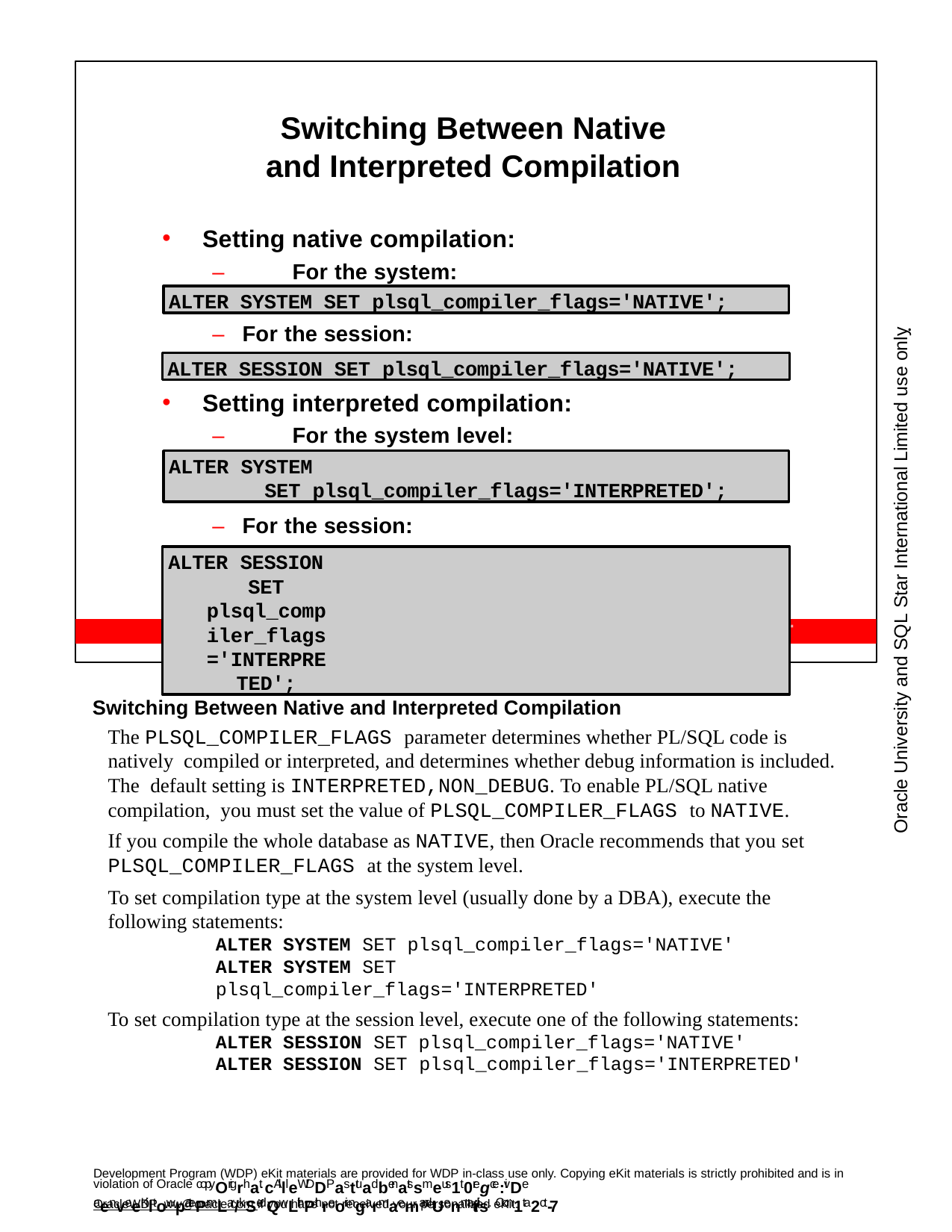

Switching Between Native  and Interpreted Compilation

Setting native compilation:
–	For the system:
ALTER SYSTEM SET plsql_compiler_flags='NATIVE';
–	For the session:
Oracle University and SQL Star International Limited use onlyฺ
ALTER SESSION SET plsql_compiler_flags='NATIVE';
Setting interpreted compilation:
–	For the system level:
ALTER SYSTEM
SET plsql_compiler_flags='INTERPRETED';
–	For the session:
ALTER SESSION
SET plsql_compiler_flags='INTERPRETED';
Copyright © 2006, Oracle. All rights reserved.
Switching Between Native and Interpreted Compilation
The PLSQL_COMPILER_FLAGS parameter determines whether PL/SQL code is natively  compiled or interpreted, and determines whether debug information is included. The  default setting is INTERPRETED,NON_DEBUG. To enable PL/SQL native compilation,  you must set the value of PLSQL_COMPILER_FLAGS to NATIVE.
If you compile the whole database as NATIVE, then Oracle recommends that you set
PLSQL_COMPILER_FLAGS at the system level.
To set compilation type at the system level (usually done by a DBA), execute the  following statements:
ALTER SYSTEM SET plsql_compiler_flags='NATIVE'
ALTER SYSTEM SET plsql_compiler_flags='INTERPRETED'
To set compilation type at the session level, execute one of the following statements:  ALTER SESSION SET plsql_compiler_flags='NATIVE'  ALTER SESSION SET plsql_compiler_flags='INTERPRETED'
Development Program (WDP) eKit materials are provided for WDP in-class use only. Copying eKit materials is strictly prohibited and is in
violation of Oracle copyOrigrhat. cAllleWDDPasttuadbenatssmeus1t 0regce:ivDe aenveeKiltowpatePrmLar/kSedQwLithPthreoir ngarmaemandUenmaitils. Con1ta2ct-7
OracleWDP_ww@oracle.com if you have not received your personalized eKit.